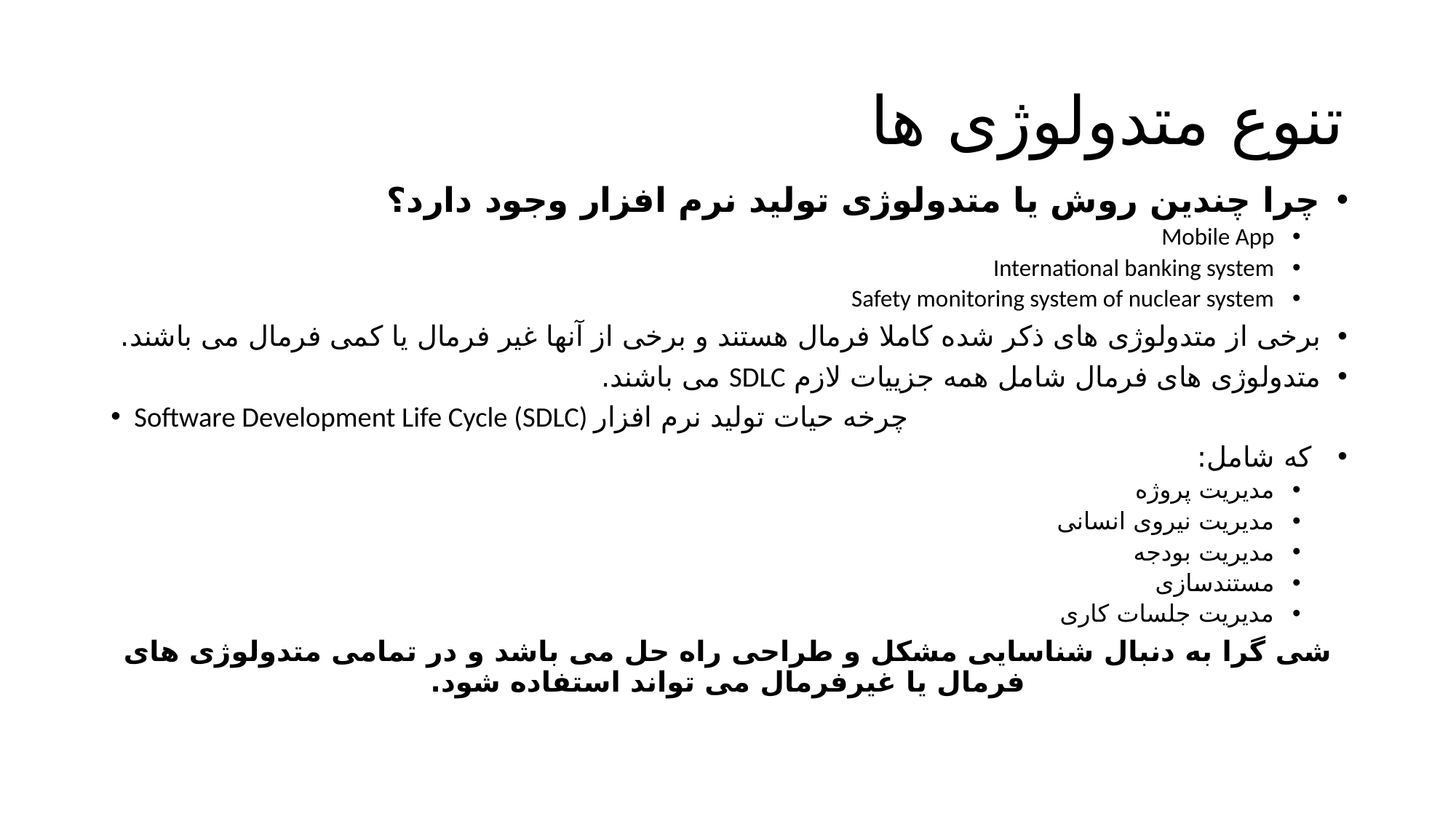

# تنوع متدولو‌ژی ها
چرا چندین روش یا متدولوژی تولید نرم افزار وجود دارد؟
Mobile App
International banking system
Safety monitoring system of nuclear system
برخی از متدولوژی های ذکر شده کاملا فرمال هستند و برخی از آنها غیر فرمال یا کمی فرمال می باشند.
متدولوژی های فرمال شامل همه جزییات لازم SDLC می باشند.
Software Development Life Cycle (SDLC) چرخه حیات تولید نرم افزار
 که شامل:
مدیریت پروژه
مدیریت نیروی انسانی
مدیریت بودجه
مستندسازی
مدیریت جلسات کاری
شی گرا به دنبال شناسایی مشکل و طراحی راه حل می باشد و در تمامی متدولوژی های فرمال یا غیرفرمال می تواند استفاده شود.